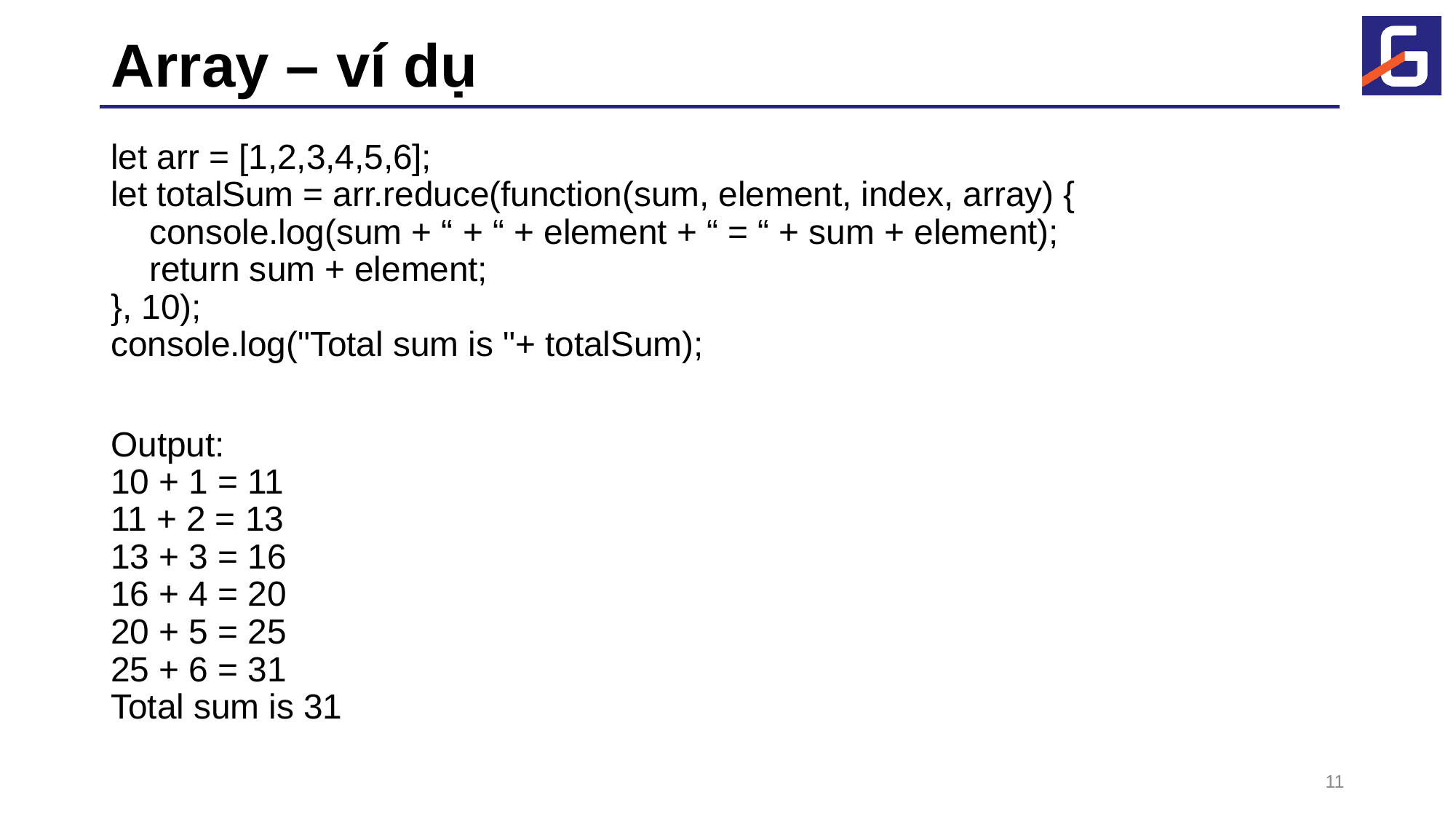

# Array – ví dụ
let arr = [1,2,3,4,5,6];
let totalSum = arr.reduce(function(sum, element, index, array) {
    console.log(sum + “ + “ + element + “ = “ + sum + element);
    return sum + element;
}, 10);
console.log("Total sum is "+ totalSum);

Output:
10 + 1 = 11
11 + 2 = 13
13 + 3 = 16
16 + 4 = 20
20 + 5 = 25
25 + 6 = 31
Total sum is 31
11